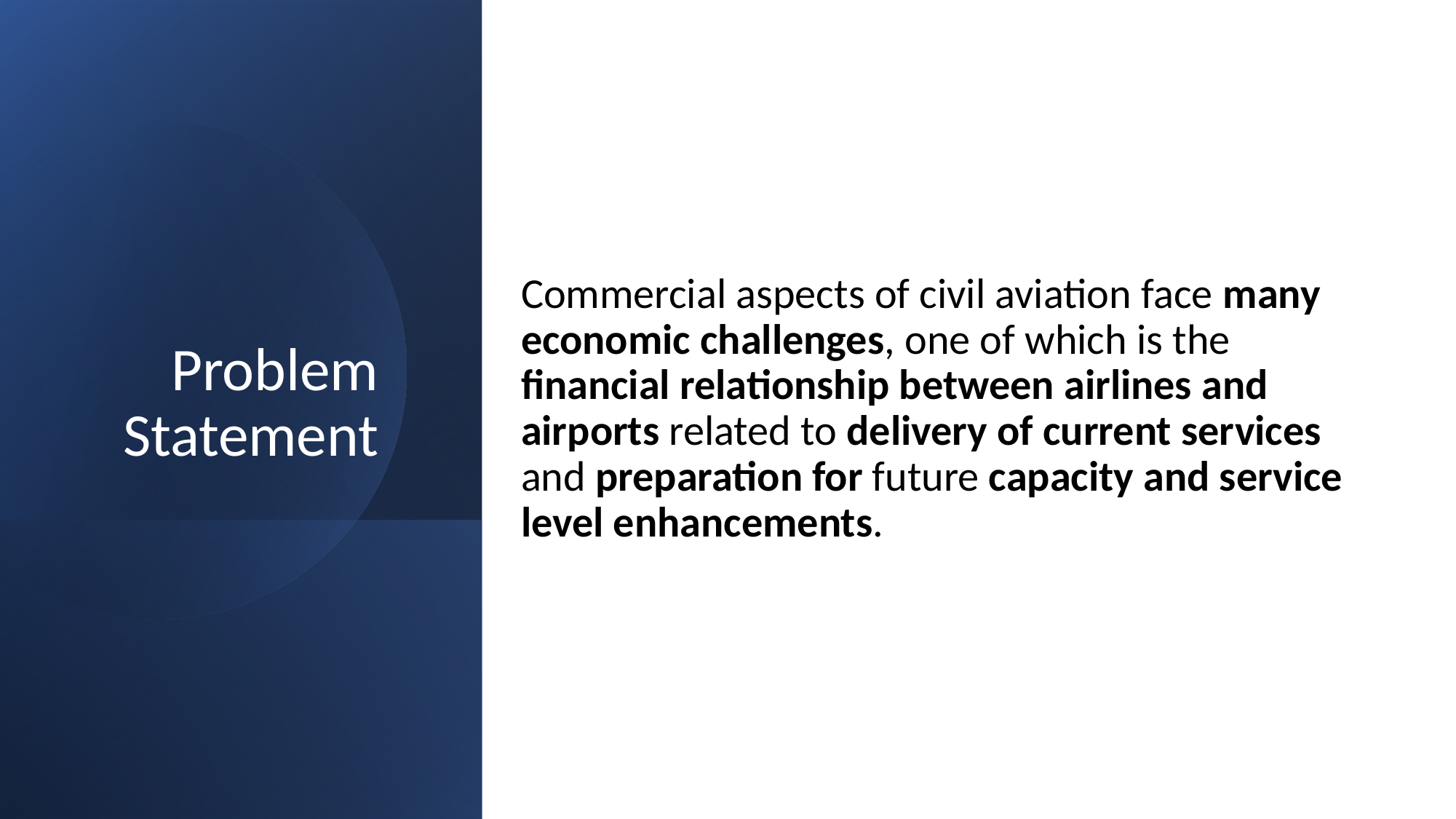

# Problem Statement
Commercial aspects of civil aviation face many economic challenges, one of which is the financial relationship between airlines and airports related to delivery of current services and preparation for future capacity and service level enhancements.

2